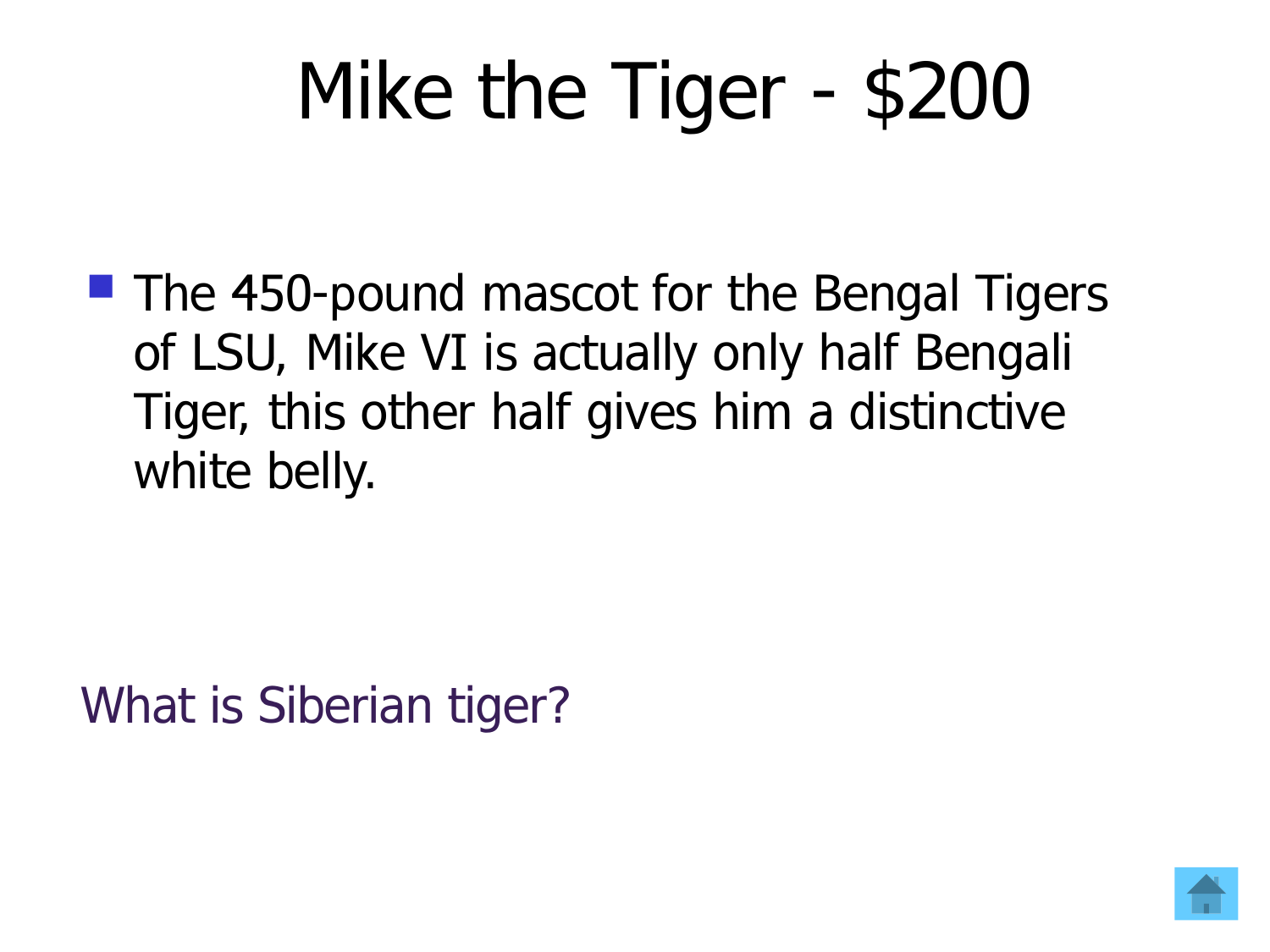

# Mike the Tiger - $200
The 450-pound mascot for the Bengal Tigers of LSU, Mike VI is actually only half Bengali Tiger, this other half gives him a distinctive white belly.
What is Siberian tiger?